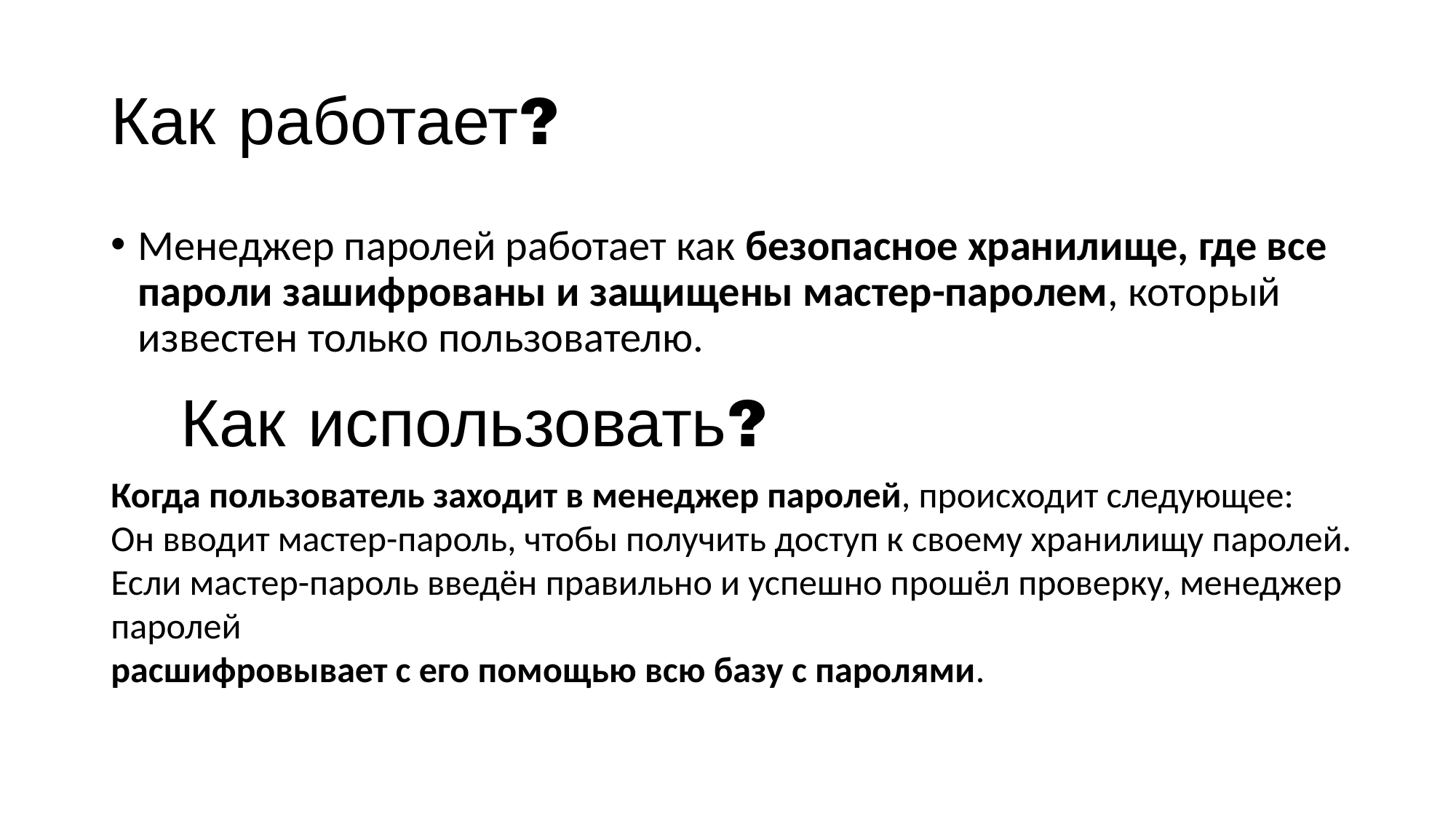

# Как работает?
Менеджер паролей работает как безопасное хранилище, где все пароли зашифрованы и защищены мастер-паролем, который известен только пользователю.

Как использовать?
Когда пользователь заходит в менеджер паролей, происходит следующее:
Он вводит мастер-пароль, чтобы получить доступ к своему хранилищу паролей.
Если мастер-пароль введён правильно и успешно прошёл проверку, менеджер паролей
расшифровывает с его помощью всю базу с паролями.